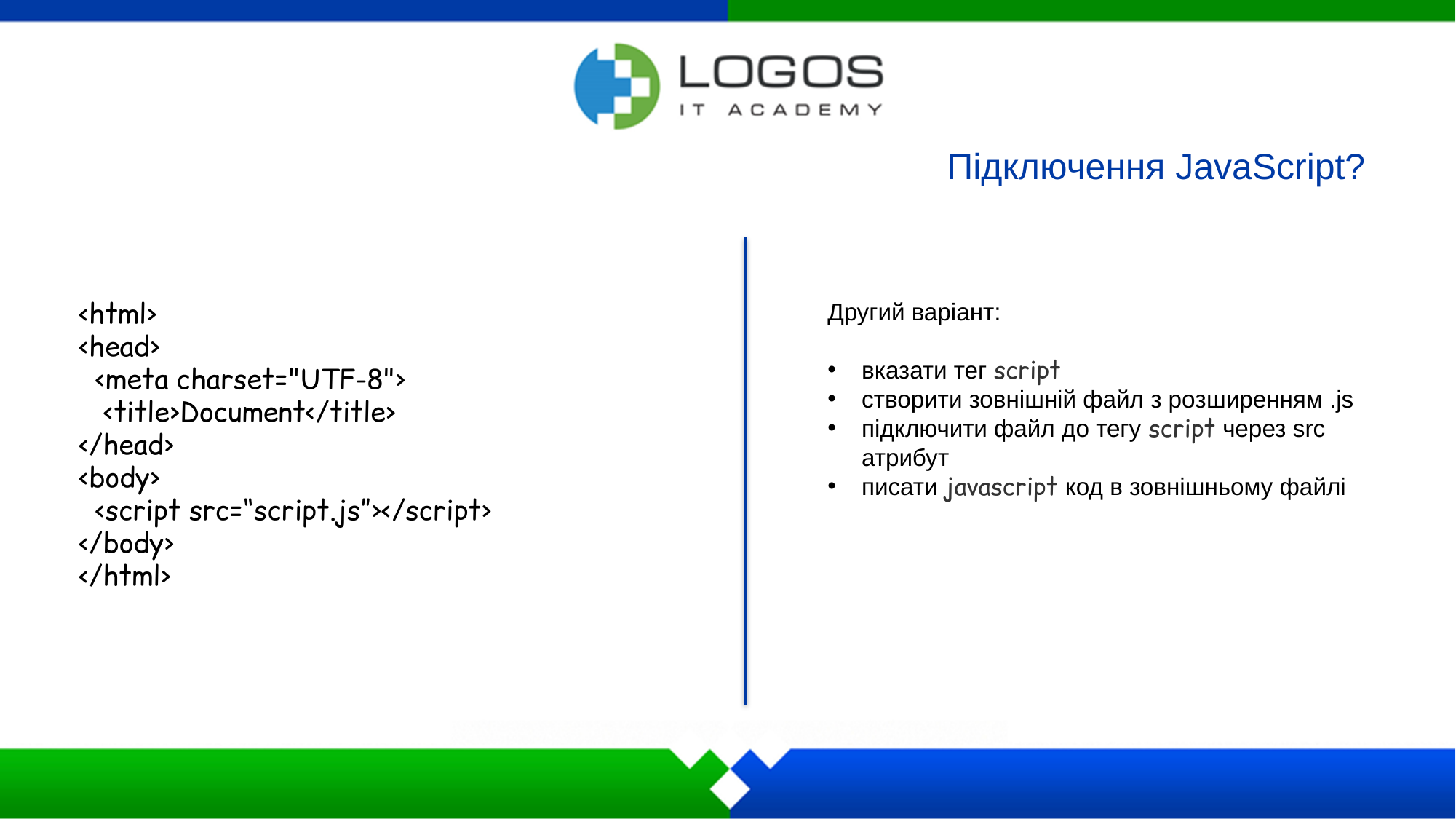

Підключення JavaScript?
<html>
<head>
  <meta charset="UTF-8">
   <title>Document</title>
</head>
<body>
  <script src=“script.js”></script>
</body>
</html>
Другий варіант:

вказати тег script
створити зовнішній файл з розширенням .js
підключити файл до тегу script через src атрибут
писати javascript код в зовнішньому файлі